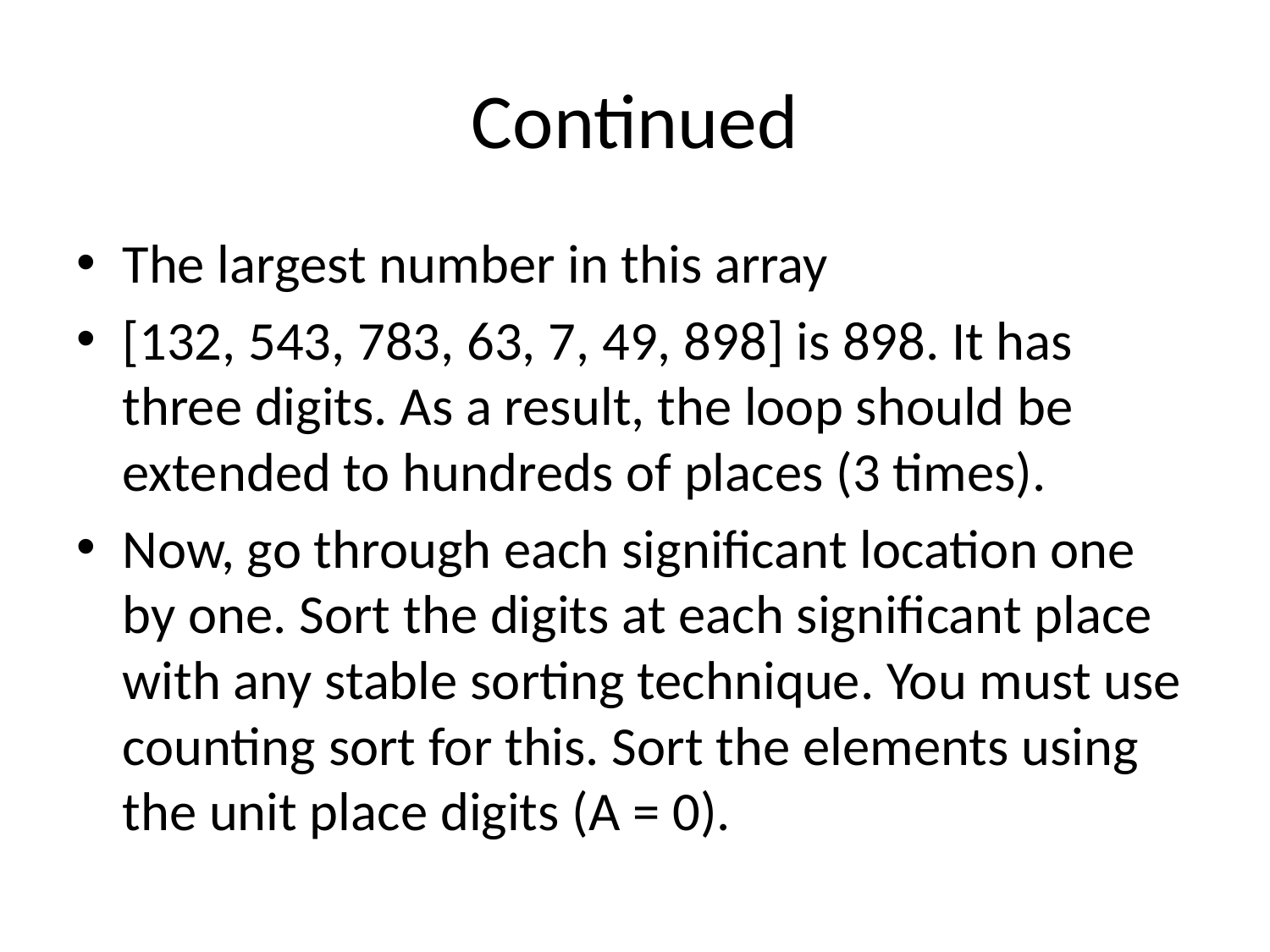

# Continued
The largest number in this array
[132, 543, 783, 63, 7, 49, 898] is 898. It has three digits. As a result, the loop should be extended to hundreds of places (3 times).
Now, go through each significant location one by one. Sort the digits at each significant place with any stable sorting technique. You must use counting sort for this. Sort the elements using the unit place digits (A = 0).